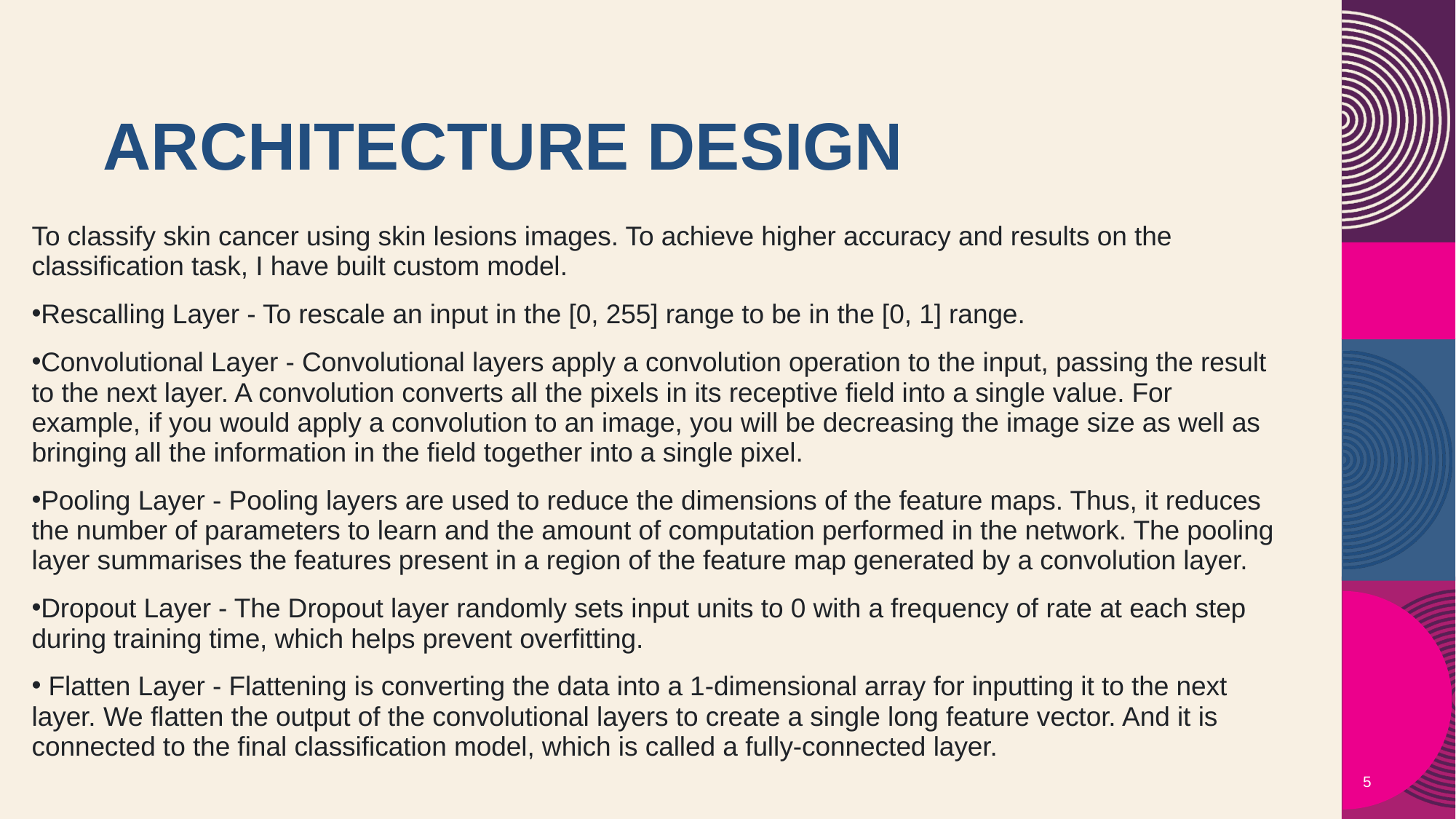

# Architecture Design
To classify skin cancer using skin lesions images. To achieve higher accuracy and results on the classification task, I have built custom model.
Rescalling Layer - To rescale an input in the [0, 255] range to be in the [0, 1] range.
Convolutional Layer - Convolutional layers apply a convolution operation to the input, passing the result to the next layer. A convolution converts all the pixels in its receptive field into a single value. For example, if you would apply a convolution to an image, you will be decreasing the image size as well as bringing all the information in the field together into a single pixel.
Pooling Layer - Pooling layers are used to reduce the dimensions of the feature maps. Thus, it reduces the number of parameters to learn and the amount of computation performed in the network. The pooling layer summarises the features present in a region of the feature map generated by a convolution layer.
Dropout Layer - The Dropout layer randomly sets input units to 0 with a frequency of rate at each step during training time, which helps prevent overfitting.
 Flatten Layer - Flattening is converting the data into a 1-dimensional array for inputting it to the next layer. We flatten the output of the convolutional layers to create a single long feature vector. And it is connected to the final classification model, which is called a fully-connected layer.

5